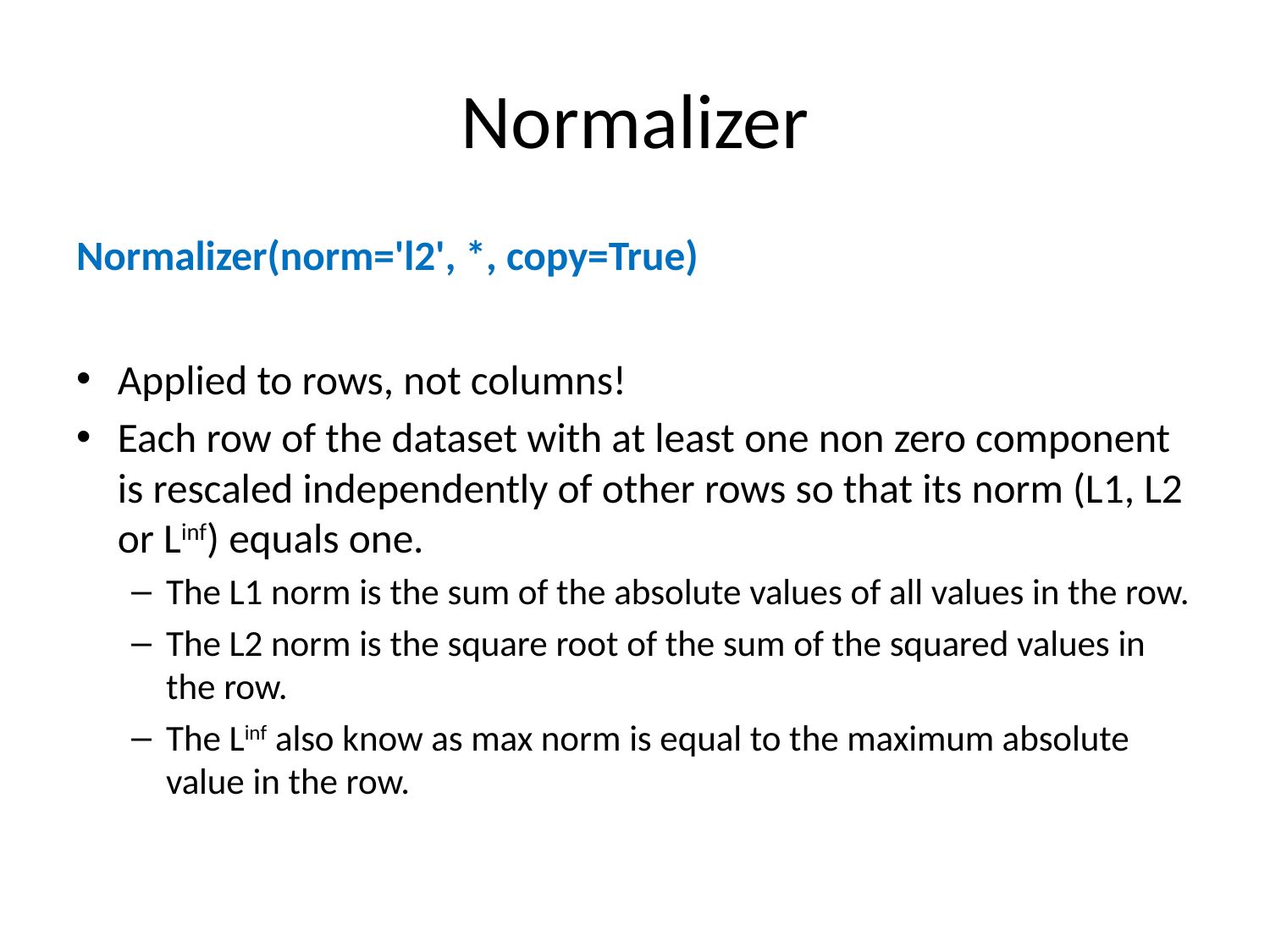

# Normalizer
Normalizer(norm='l2', *, copy=True)

Applied to rows, not columns!
Each row of the dataset with at least one non zero component is rescaled independently of other rows so that its norm (L1, L2 or Linf) equals one.
The L1 norm is the sum of the absolute values of all values in the row.
The L2 norm is the square root of the sum of the squared values in the row.
The Linf also know as max norm is equal to the maximum absolute value in the row.